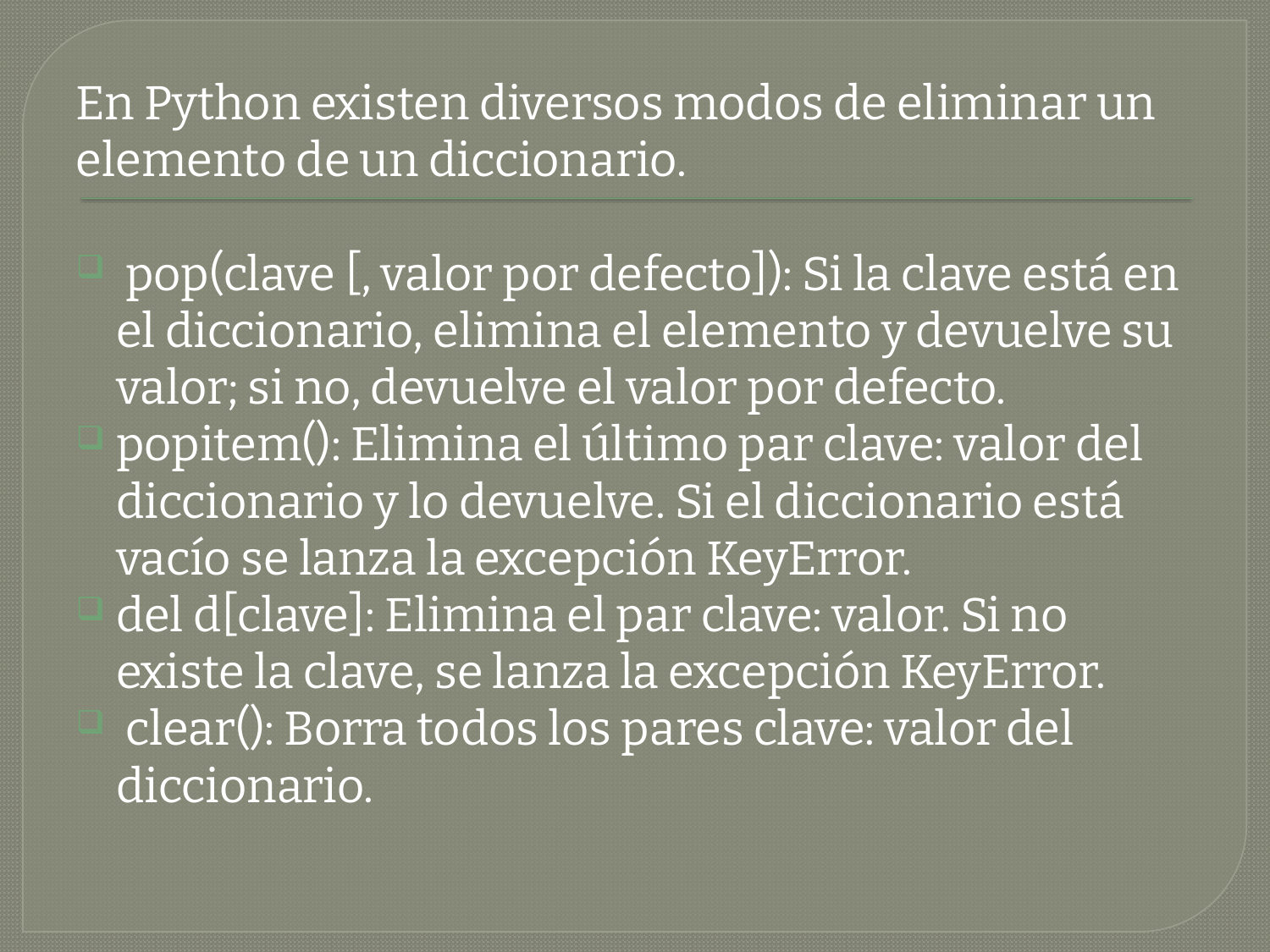

En Python existen diversos modos de eliminar un elemento de un diccionario.

 pop(clave [, valor por defecto]): Si la clave está en el diccionario, elimina el elemento y devuelve su valor; si no, devuelve el valor por defecto.
popitem(): Elimina el último par clave: valor del diccionario y lo devuelve. Si el diccionario está vacío se lanza la excepción KeyError.
del d[clave]: Elimina el par clave: valor. Si no existe la clave, se lanza la excepción KeyError.
 clear(): Borra todos los pares clave: valor del diccionario.